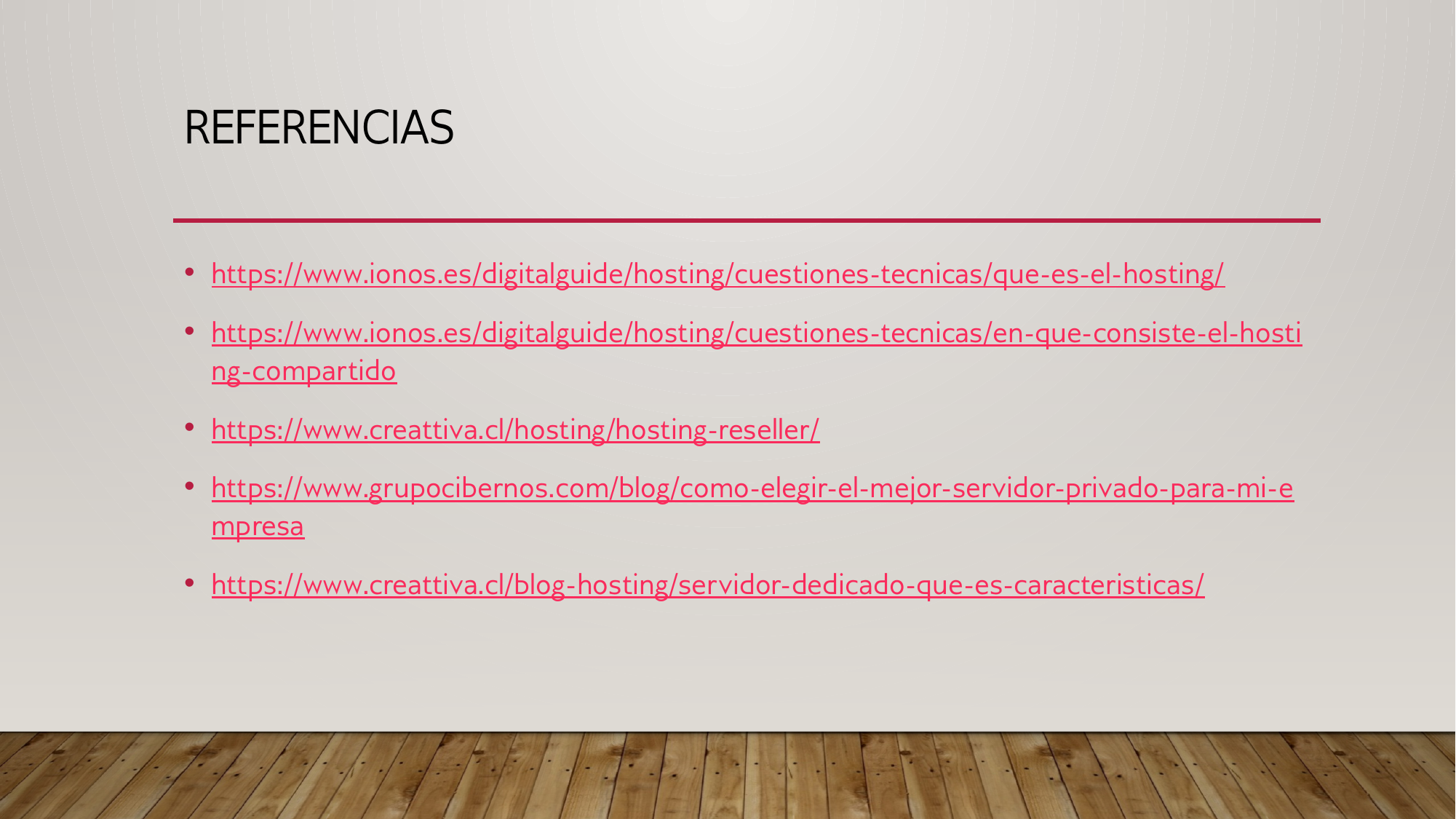

# Referencias
https://www.ionos.es/digitalguide/hosting/cuestiones-tecnicas/que-es-el-hosting/
https://www.ionos.es/digitalguide/hosting/cuestiones-tecnicas/en-que-consiste-el-hosting-compartido
https://www.creattiva.cl/hosting/hosting-reseller/
https://www.grupocibernos.com/blog/como-elegir-el-mejor-servidor-privado-para-mi-empresa
https://www.creattiva.cl/blog-hosting/servidor-dedicado-que-es-caracteristicas/